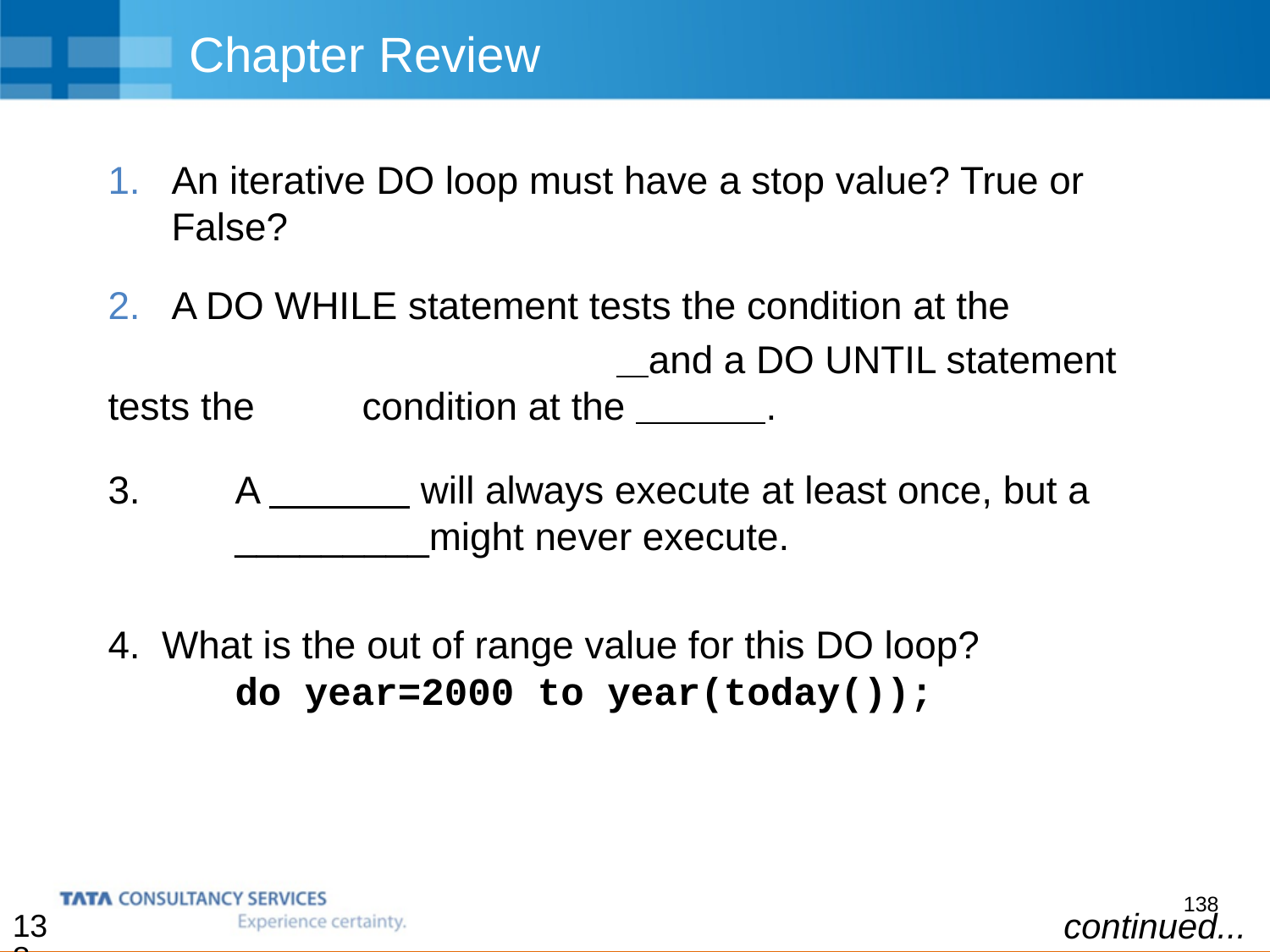

# Chapter Review
An iterative DO loop must have a stop value? True or False?

A DO WHILE statement tests the condition at the
				   and a DO UNTIL statement tests the 	condition at the             .

3. 	A               will always execute at least once, but a
	_________might never execute.

4.  What is the out of range value for this DO loop?
	do year=2000 to year(today());

continued...
138